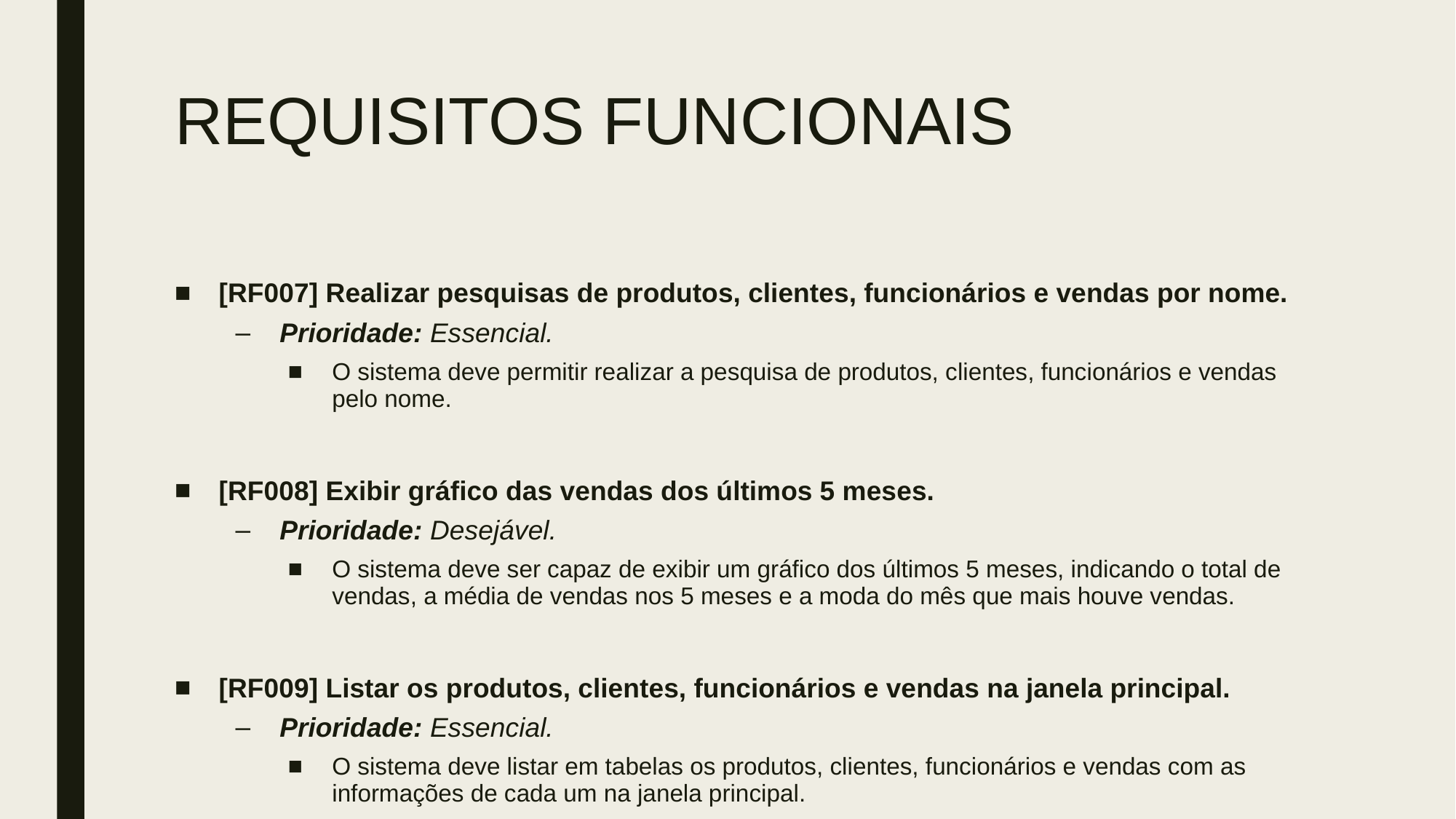

# REQUISITOS FUNCIONAIS
[RF007] Realizar pesquisas de produtos, clientes, funcionários e vendas por nome.
Prioridade: Essencial.
O sistema deve permitir realizar a pesquisa de produtos, clientes, funcionários e vendas pelo nome.

[RF008] Exibir gráfico das vendas dos últimos 5 meses.
Prioridade: Desejável.
O sistema deve ser capaz de exibir um gráfico dos últimos 5 meses, indicando o total de vendas, a média de vendas nos 5 meses e a moda do mês que mais houve vendas.

[RF009] Listar os produtos, clientes, funcionários e vendas na janela principal.
Prioridade: Essencial.
O sistema deve listar em tabelas os produtos, clientes, funcionários e vendas com as informações de cada um na janela principal.